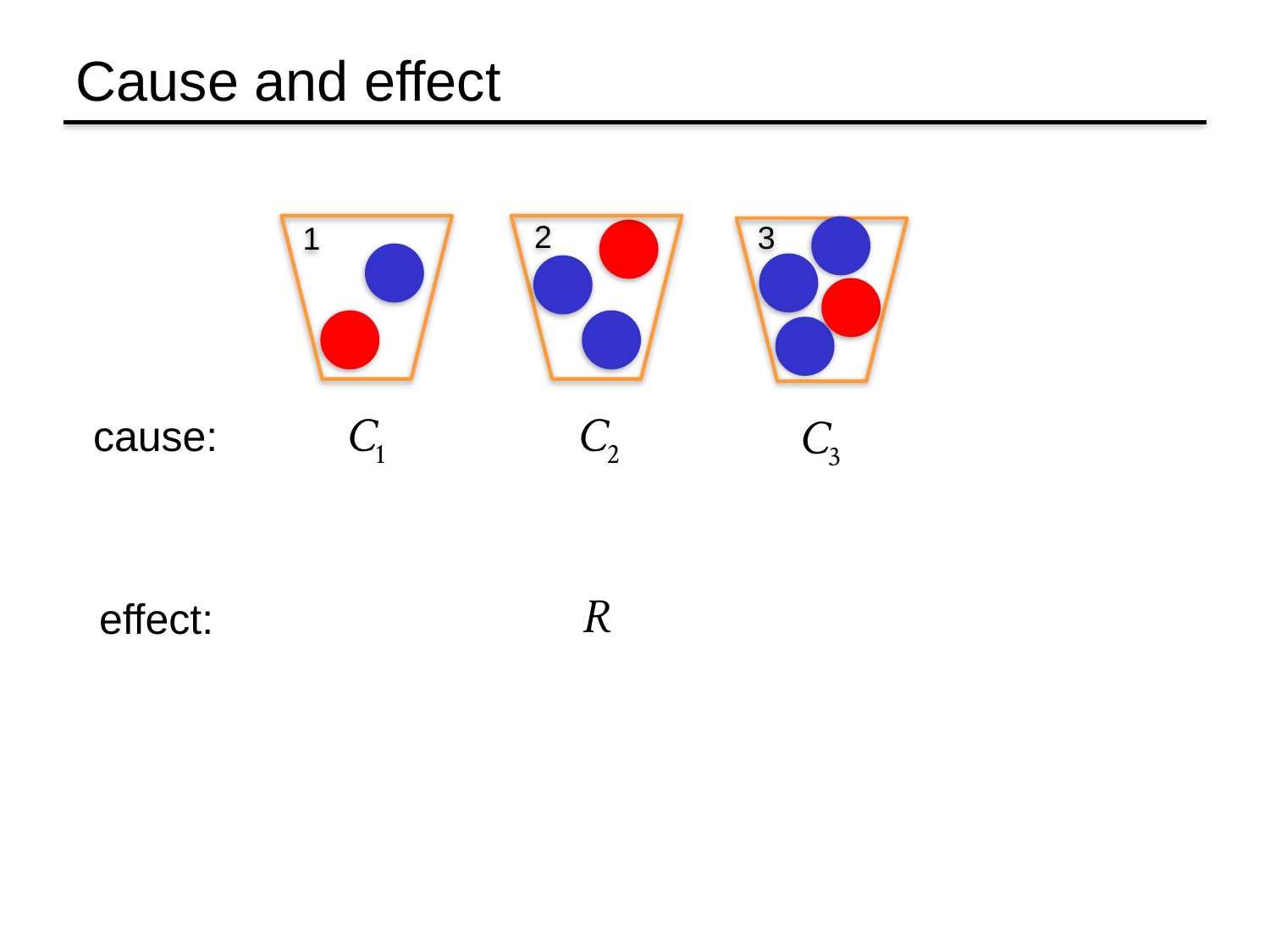

# Cause and effect

2
3
1

C1
C2
C3
cause:
R
effect: